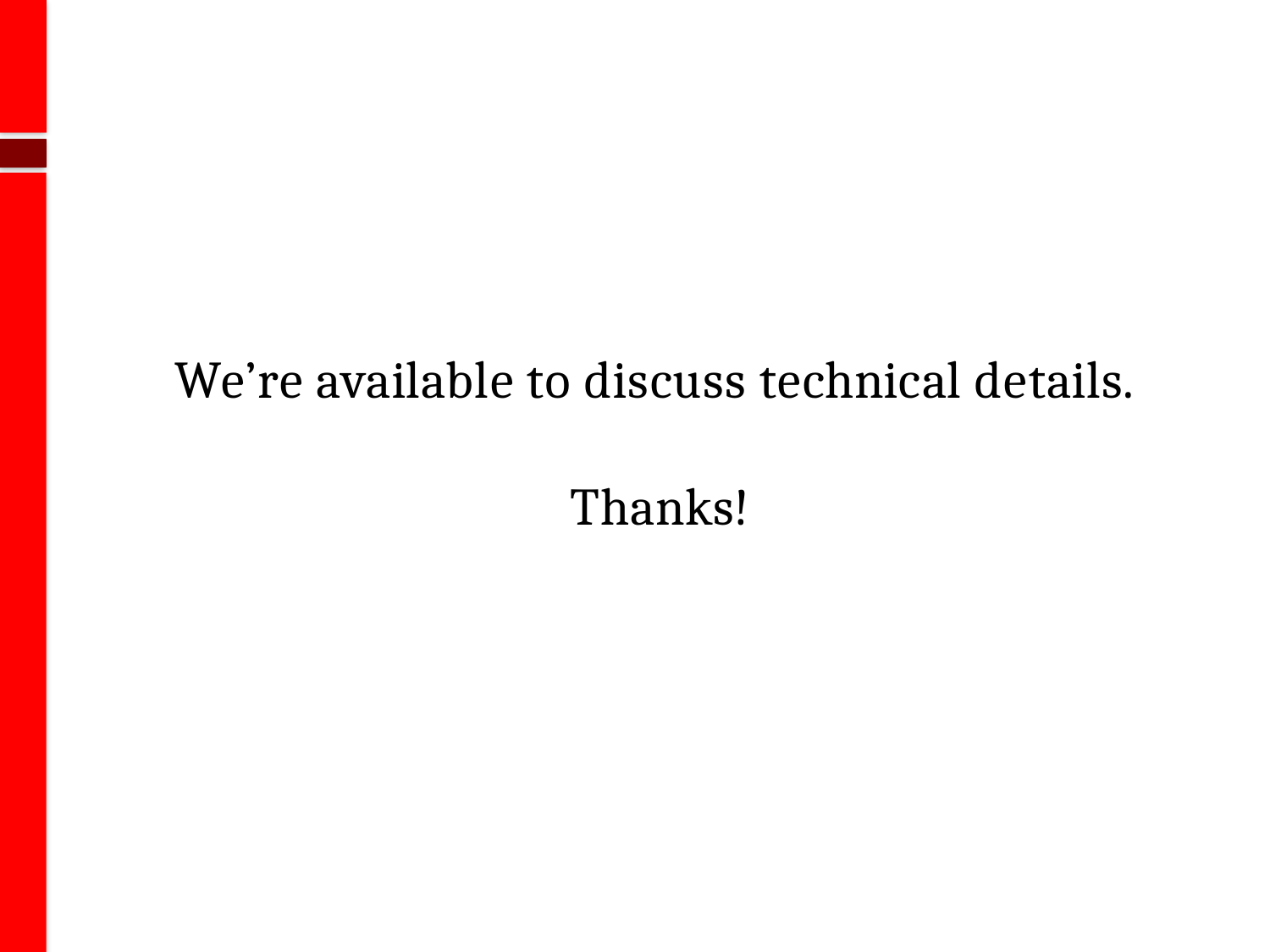

We’re available to discuss technical details.
Thanks!